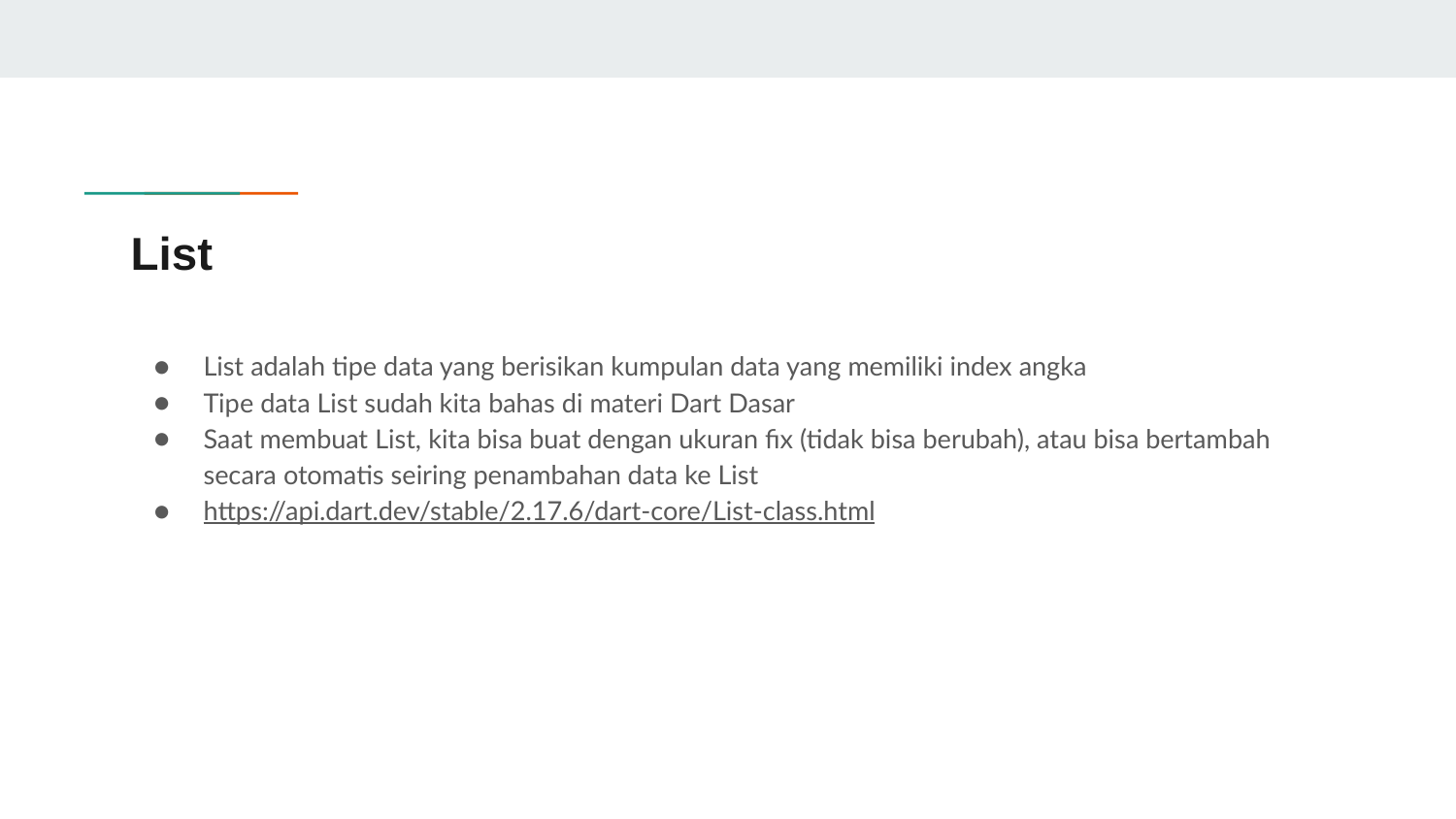

# List
List adalah tipe data yang berisikan kumpulan data yang memiliki index angka
Tipe data List sudah kita bahas di materi Dart Dasar
Saat membuat List, kita bisa buat dengan ukuran fix (tidak bisa berubah), atau bisa bertambah secara otomatis seiring penambahan data ke List
https://api.dart.dev/stable/2.17.6/dart-core/List-class.html